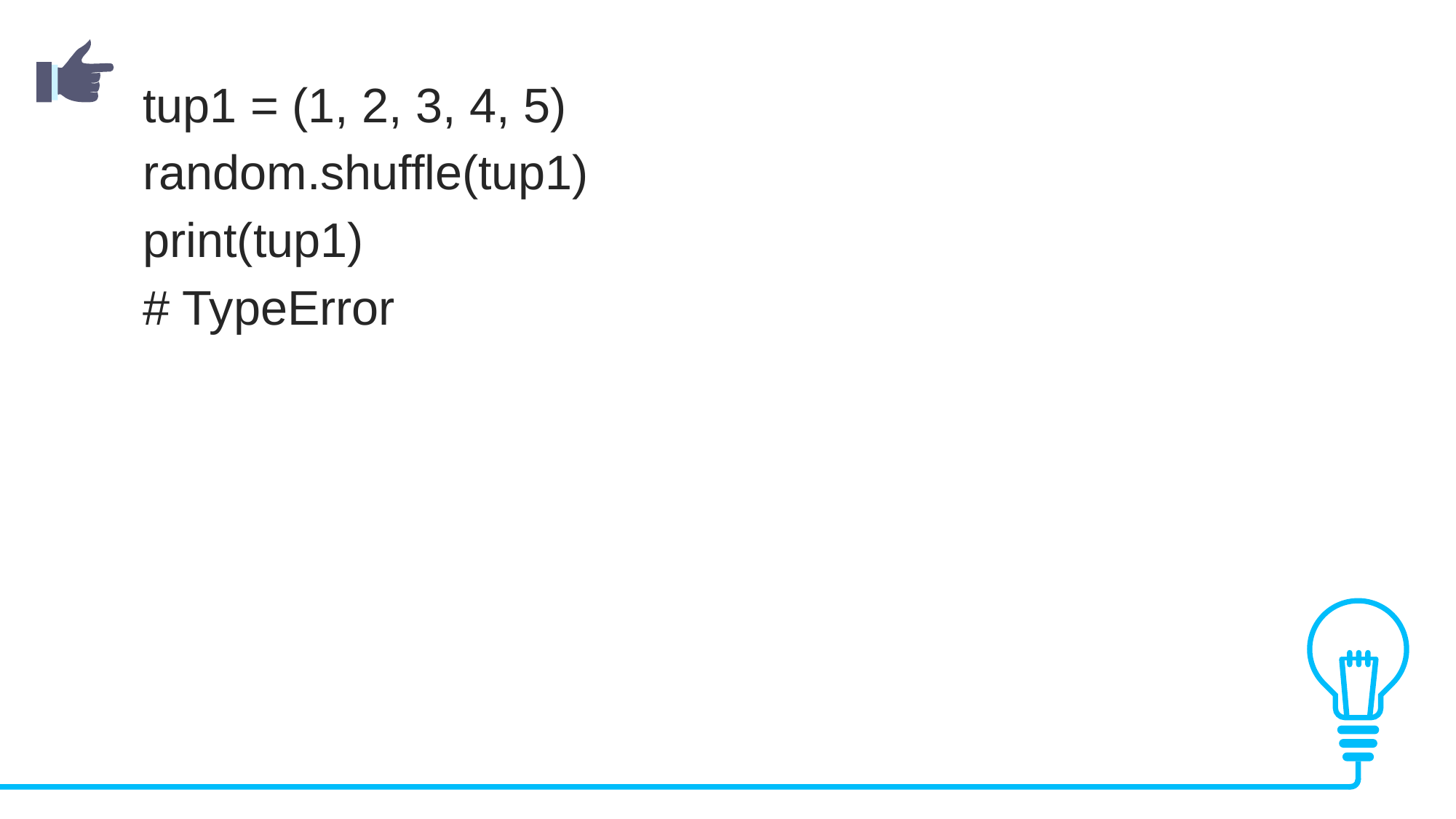

tup1 = (1, 2, 3, 4, 5)
random.shuffle(tup1)
print(tup1)
# TypeError